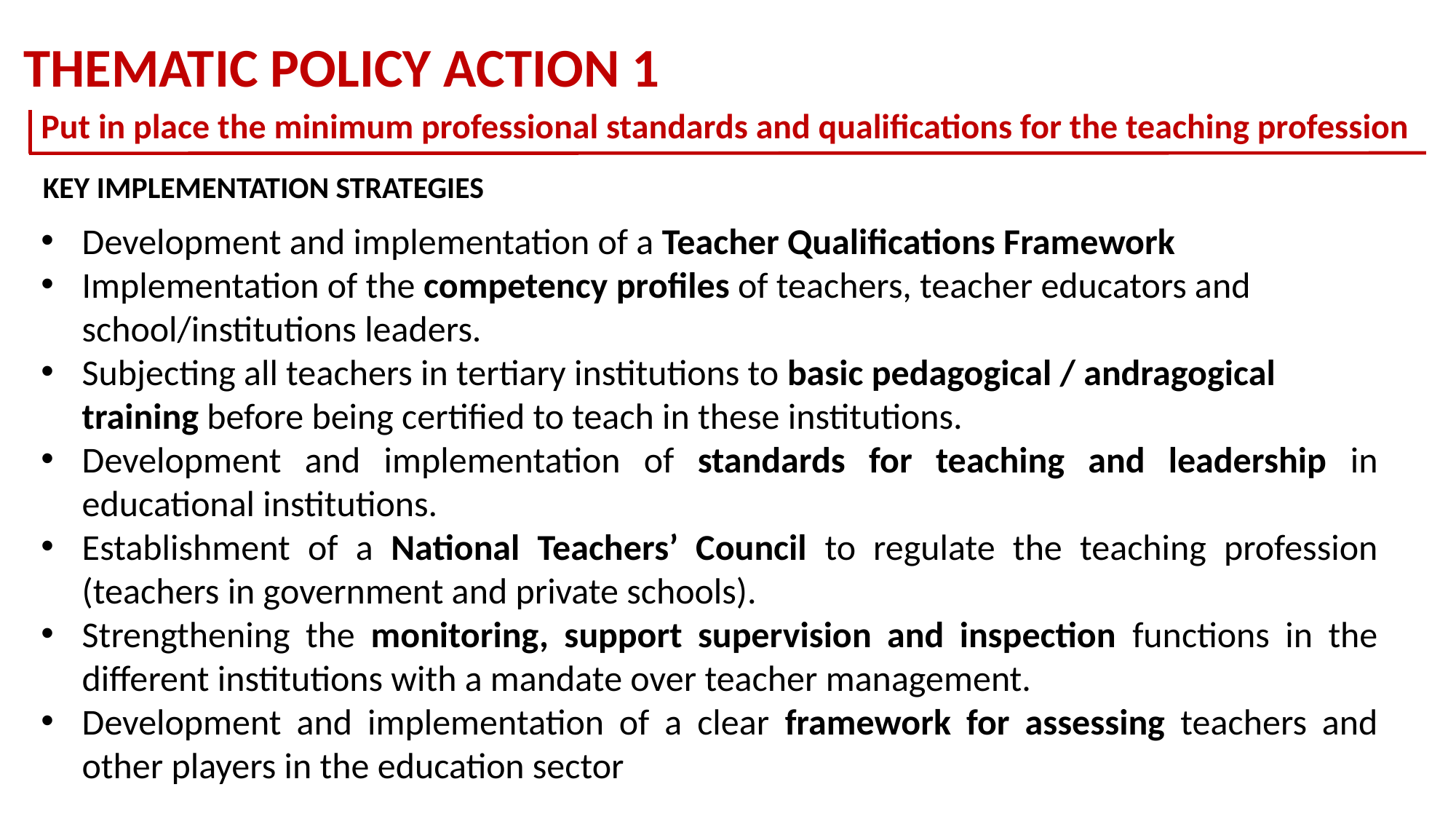

THEMATIC POLICY ACTION 1
Put in place the minimum professional standards and qualifications for the teaching profession

KEY IMPLEMENTATION STRATEGIES
Development and implementation of a Teacher Qualifications Framework
Implementation of the competency profiles of teachers, teacher educators and school/institutions leaders.
Subjecting all teachers in tertiary institutions to basic pedagogical / andragogical training before being certified to teach in these institutions.
Development and implementation of standards for teaching and leadership in educational institutions.
Establishment of a National Teachers’ Council to regulate the teaching profession (teachers in government and private schools).
Strengthening the monitoring, support supervision and inspection functions in the different institutions with a mandate over teacher management.
Development and implementation of a clear framework for assessing teachers and other players in the education sector